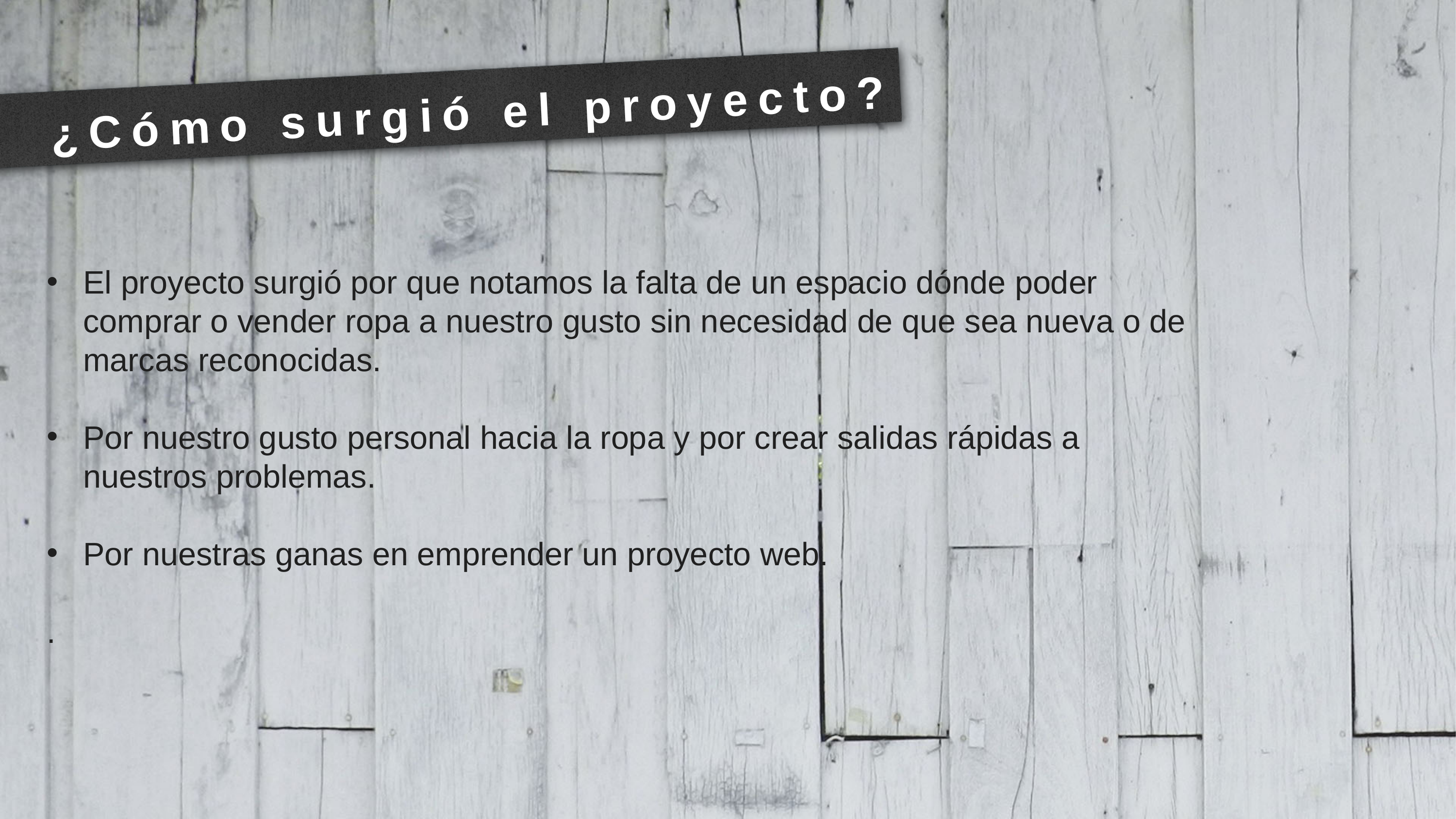

# ¿Cómo surgió el proyecto?
El proyecto surgió por que notamos la falta de un espacio dónde poder comprar o vender ropa a nuestro gusto sin necesidad de que sea nueva o de marcas reconocidas.

Por nuestro gusto personal hacia la ropa y por crear salidas rápidas a nuestros problemas.

Por nuestras ganas en emprender un proyecto web.

.